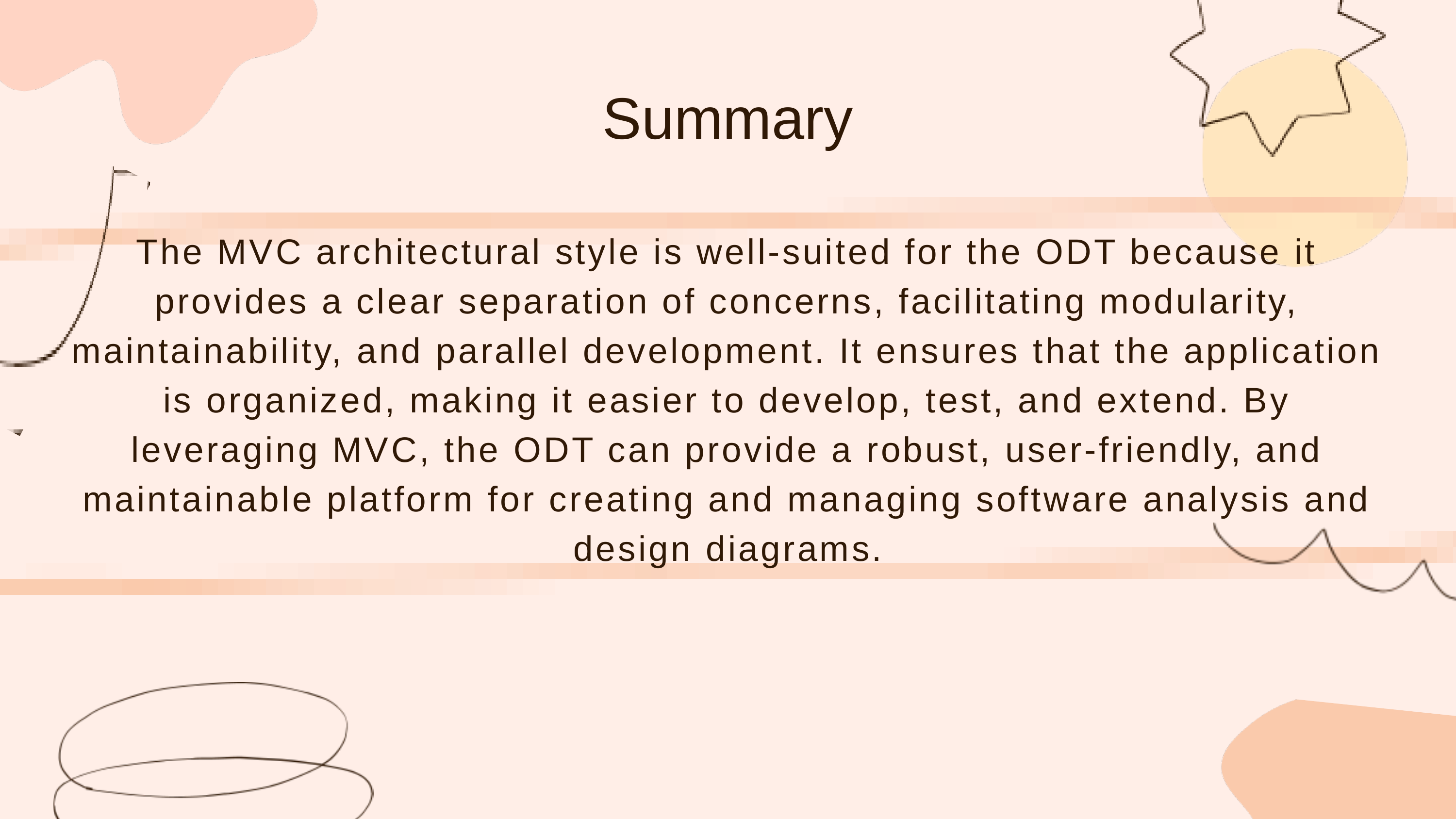

Summary

The MVC architectural style is well-suited for the ODT because it provides a clear separation of concerns, facilitating modularity, maintainability, and parallel development. It ensures that the application is organized, making it easier to develop, test, and extend. By leveraging MVC, the ODT can provide a robust, user-friendly, and maintainable platform for creating and managing software analysis and design diagrams.